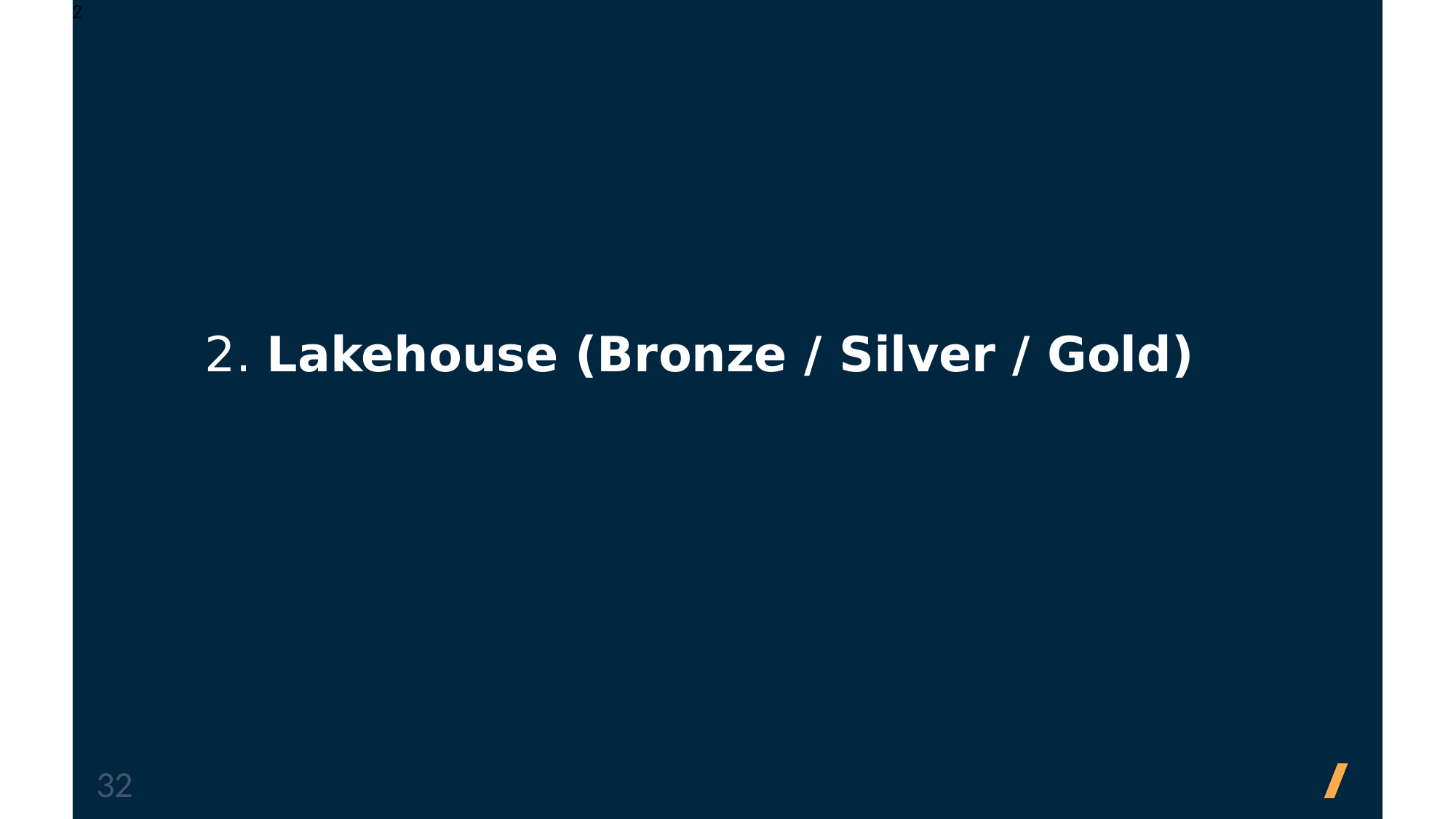

2
2. Lakehouse (Bronze / Silver / Gold)
32